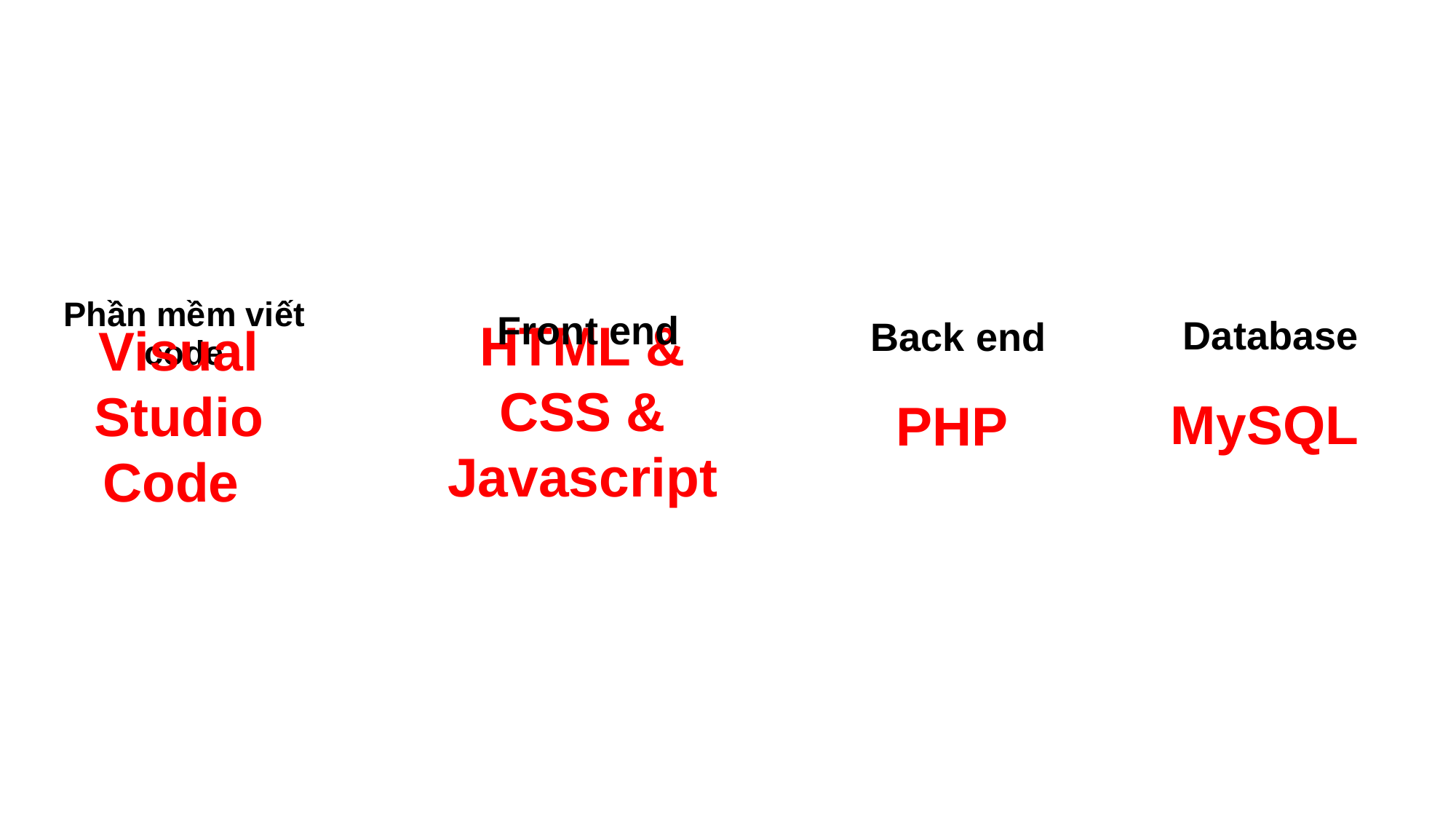

Front end

Phần mềm viết code
Database
Back end
HTML & CSS & Javascript
Visual Studio Code
MySQL
PHP